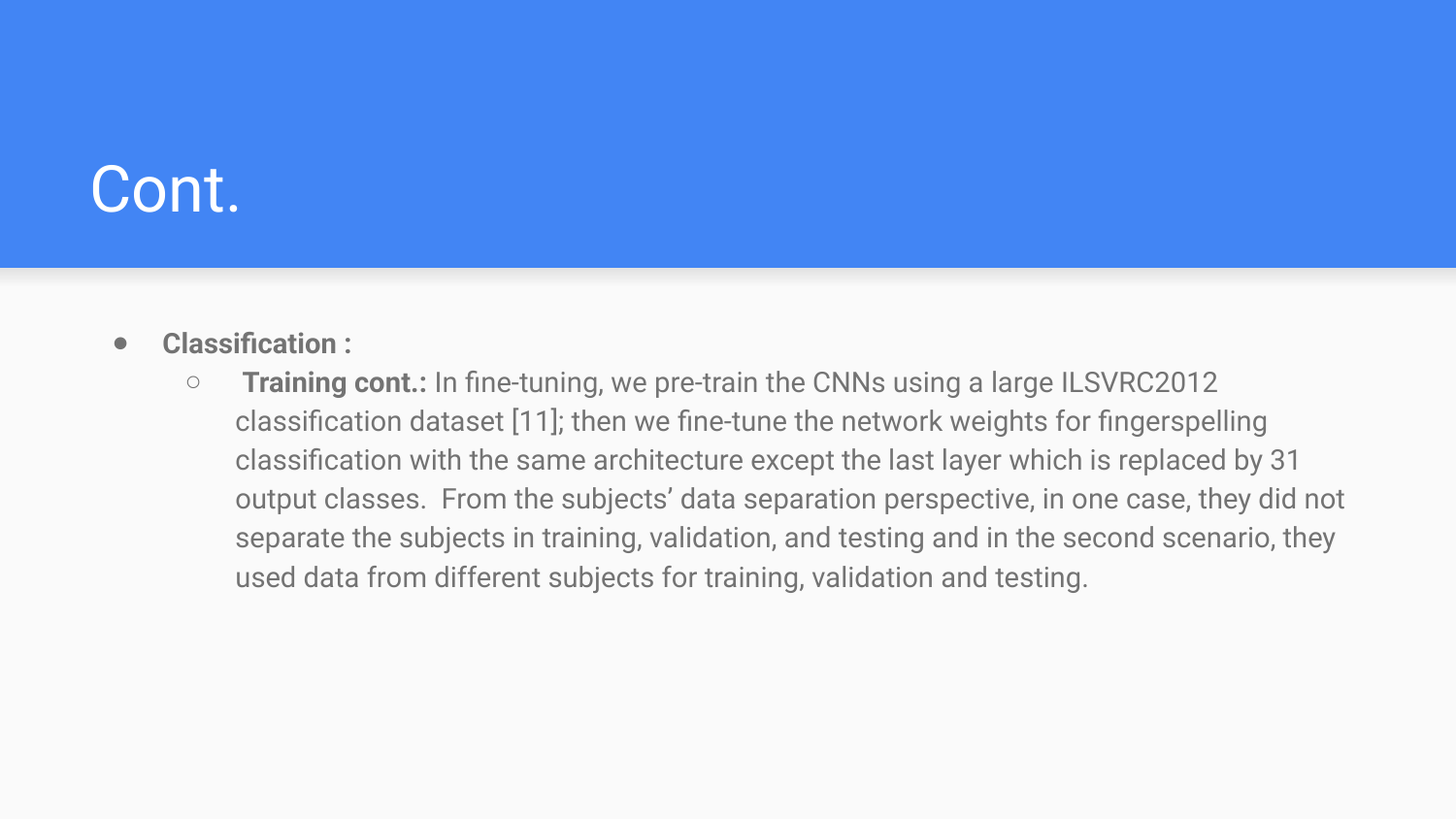

# Cont.
Classification :
 Training cont.: In fine-tuning, we pre-train the CNNs using a large ILSVRC2012 classification dataset [11]; then we fine-tune the network weights for fingerspelling classification with the same architecture except the last layer which is replaced by 31 output classes.  From the subjects’ data separation perspective, in one case, they did not separate the subjects in training, validation, and testing and in the second scenario, they used data from different subjects for training, validation and testing.